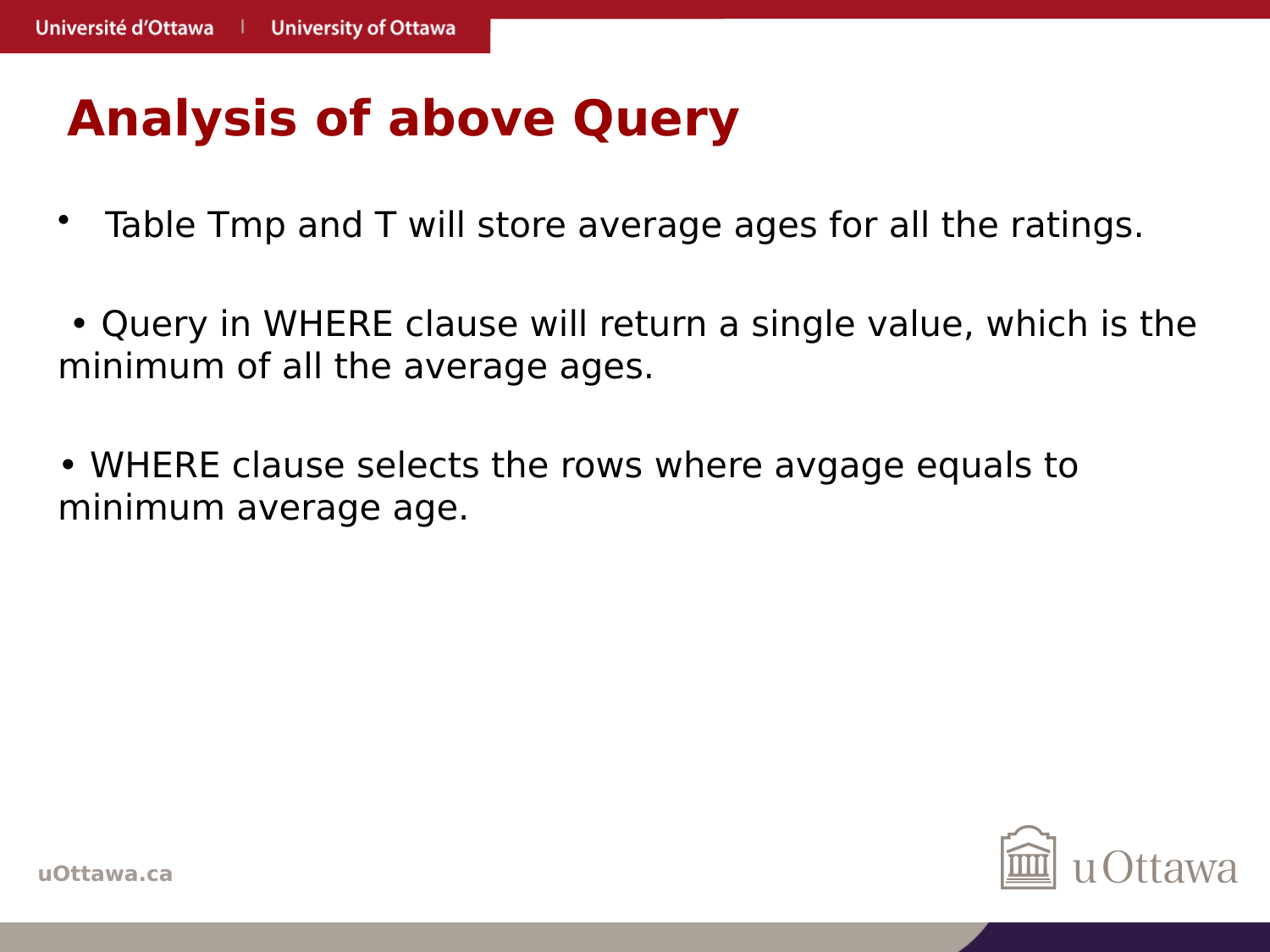

# Analysis of above Query
Table Tmp and T will store average ages for all the ratings.

 • Query in WHERE clause will return a single value, which is the minimum of all the average ages.

• WHERE clause selects the rows where avgage equals to minimum average age.